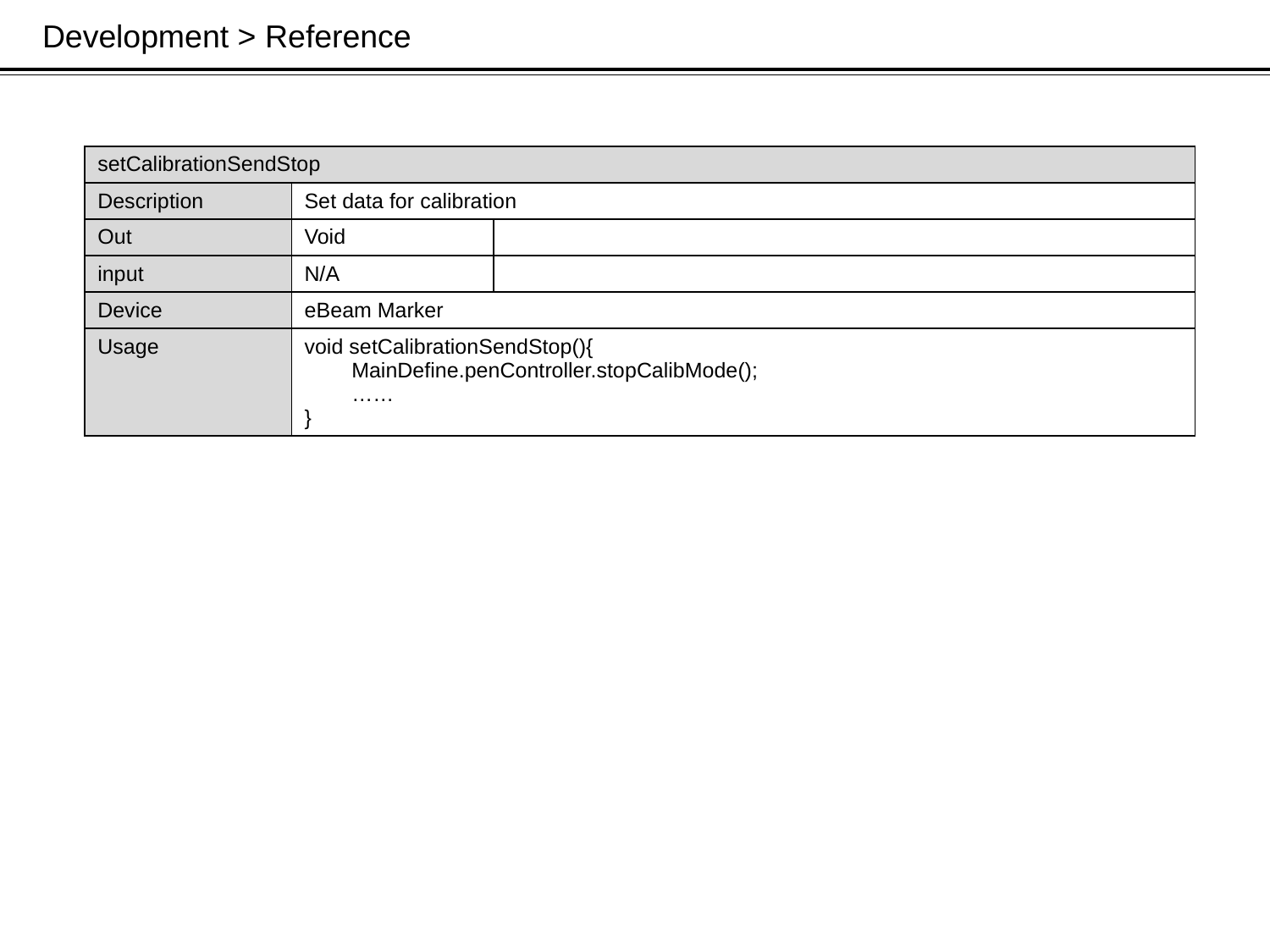

Development > Reference
| setCalibrationSendStop |  |  |
| --- | --- | --- |
| Description | Set data for calibration |  |
| Out | Void |  |
| input | N/A |  |
| Device | eBeam Marker |  |
| Usage | void setCalibrationSendStop(){ MainDefine.penController.stopCalibMode(); …… } |  |